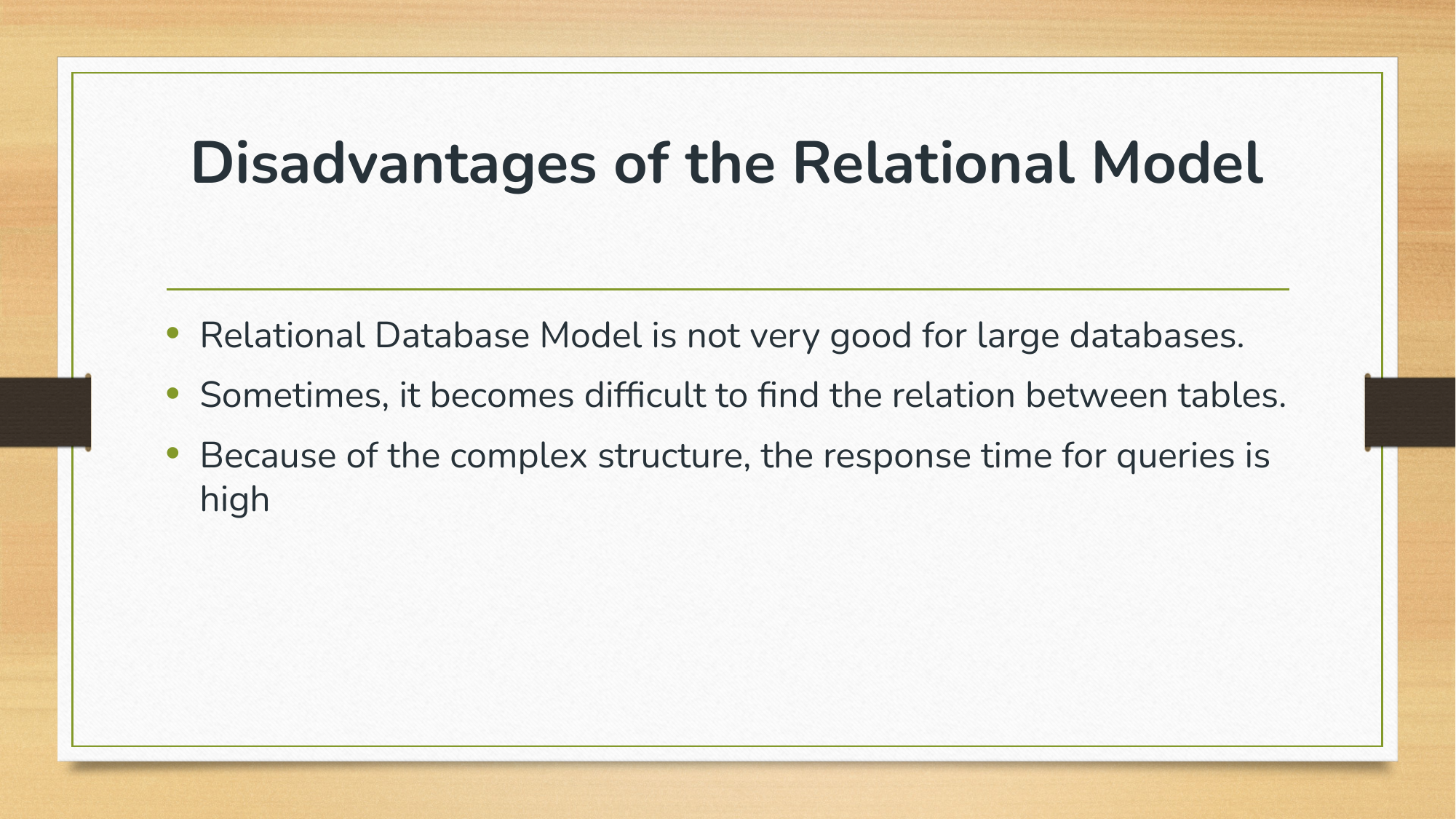

# Disadvantages of the Relational Model
Relational Database Model is not very good for large databases.
Sometimes, it becomes difficult to find the relation between tables.
Because of the complex structure, the response time for queries is high